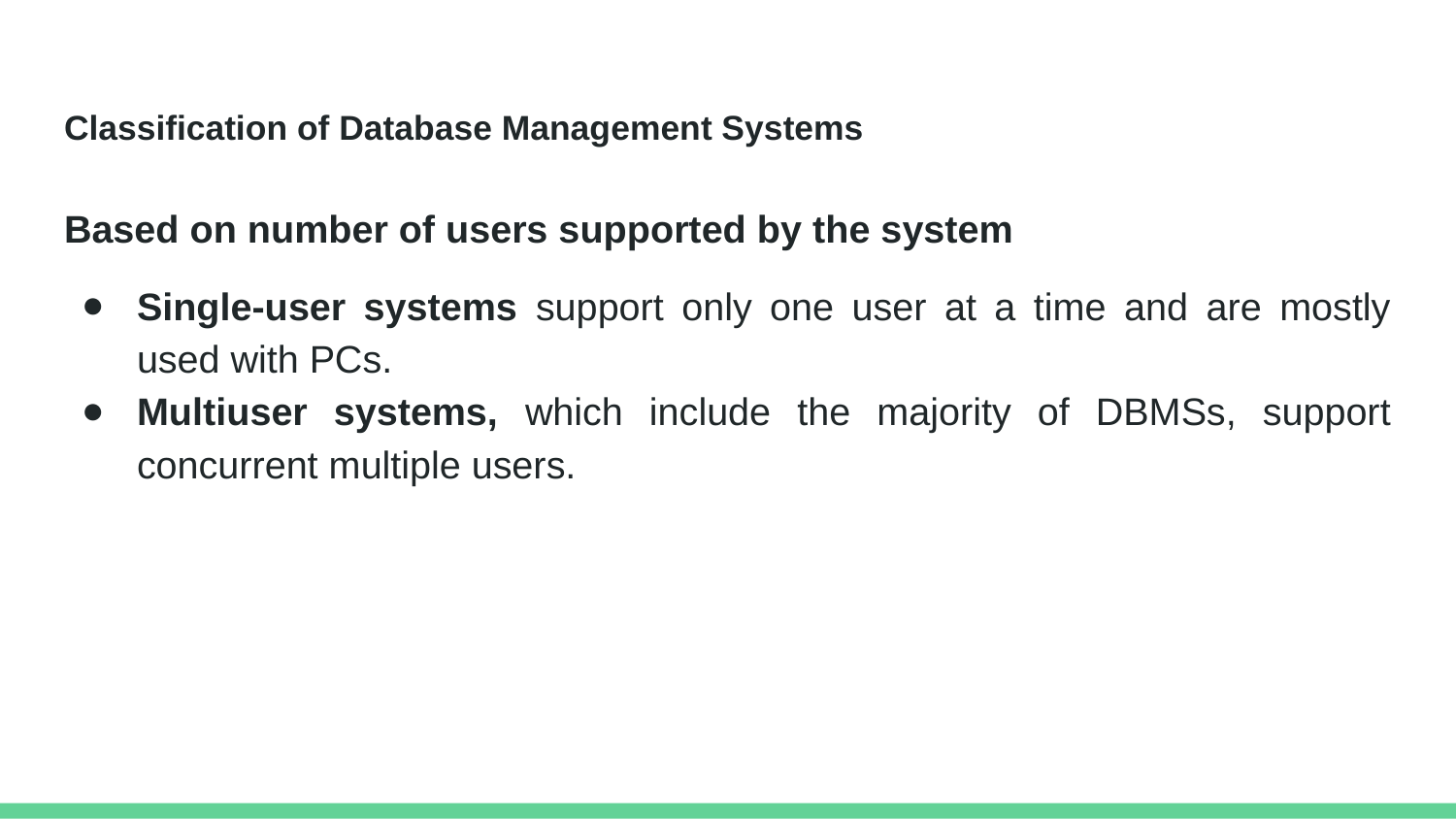

# Classification of Database Management Systems
Based on number of users supported by the system
Single-user systems support only one user at a time and are mostly used with PCs.
Multiuser systems, which include the majority of DBMSs, support concurrent multiple users.